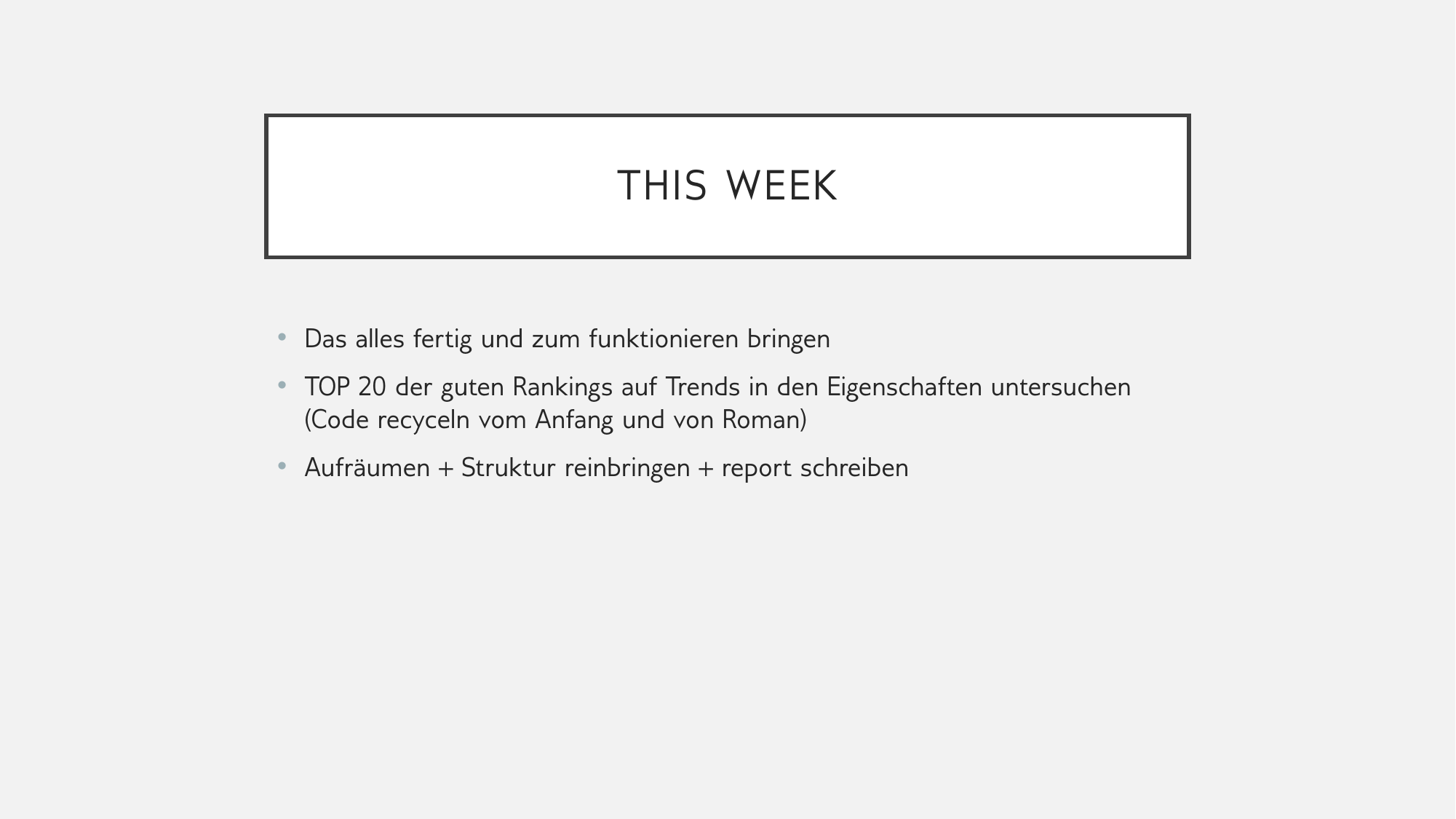

# This week
Das alles fertig und zum funktionieren bringen
TOP 20 der guten Rankings auf Trends in den Eigenschaften untersuchen (Code recyceln vom Anfang und von Roman)
Aufräumen + Struktur reinbringen + report schreiben